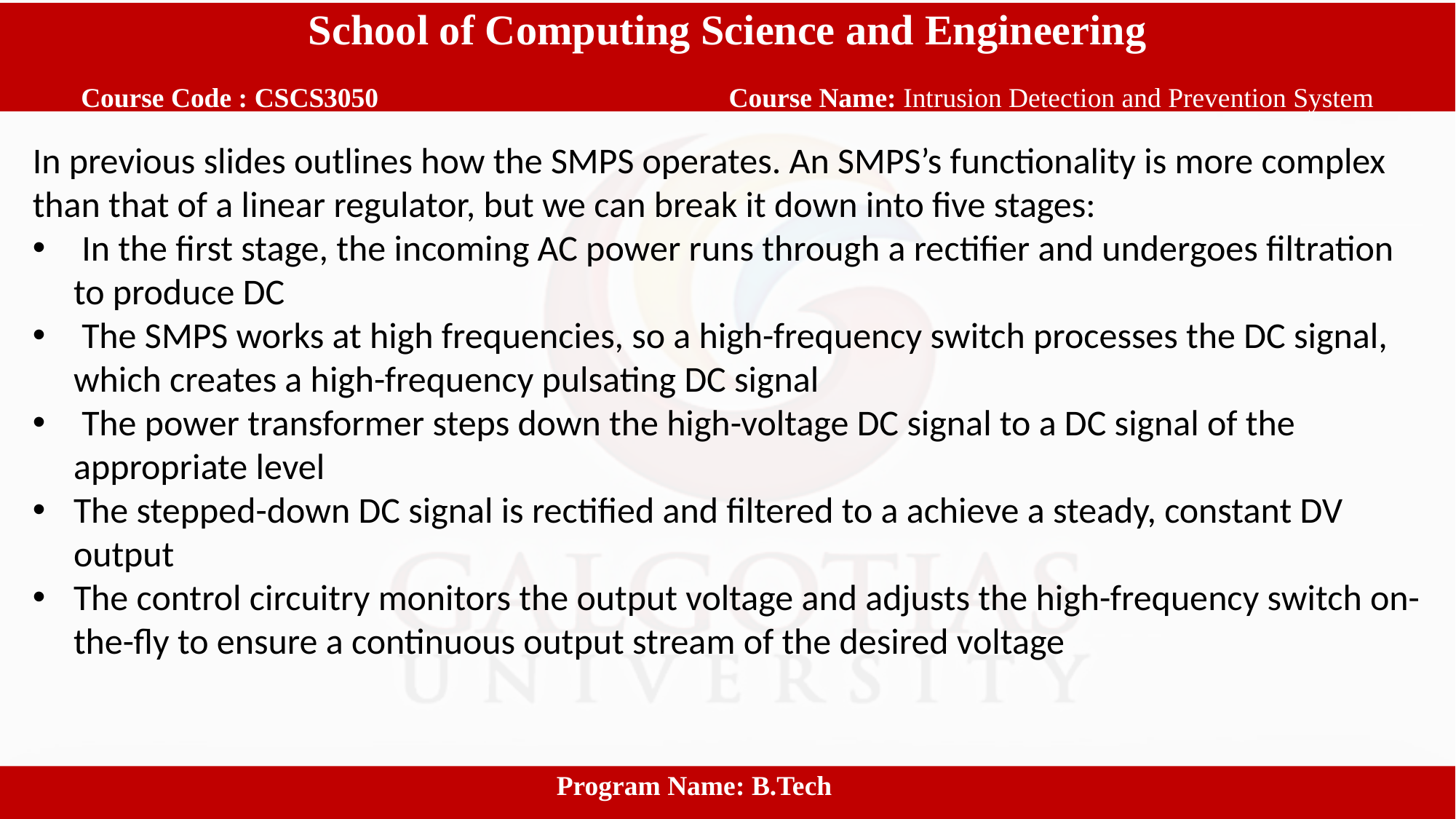

School of Computing Science and Engineering
 Course Code : CSCS3050		   		Course Name: Intrusion Detection and Prevention System

In previous slides outlines how the SMPS operates. An SMPS’s functionality is more complex than that of a linear regulator, but we can break it down into five stages:
 In the first stage, the incoming AC power runs through a rectifier and undergoes filtration    to produce DC
 The SMPS works at high frequencies, so a high-frequency switch processes the DC signal, which creates a high-frequency pulsating DC signal
 The power transformer steps down the high-voltage DC signal to a DC signal of the appropriate level
The stepped-down DC signal is rectified and filtered to a achieve a steady, constant DV output
The control circuitry monitors the output voltage and adjusts the high-frequency switch on-the-fly to ensure a continuous output stream of the desired voltage

					Program Name: B.Tech